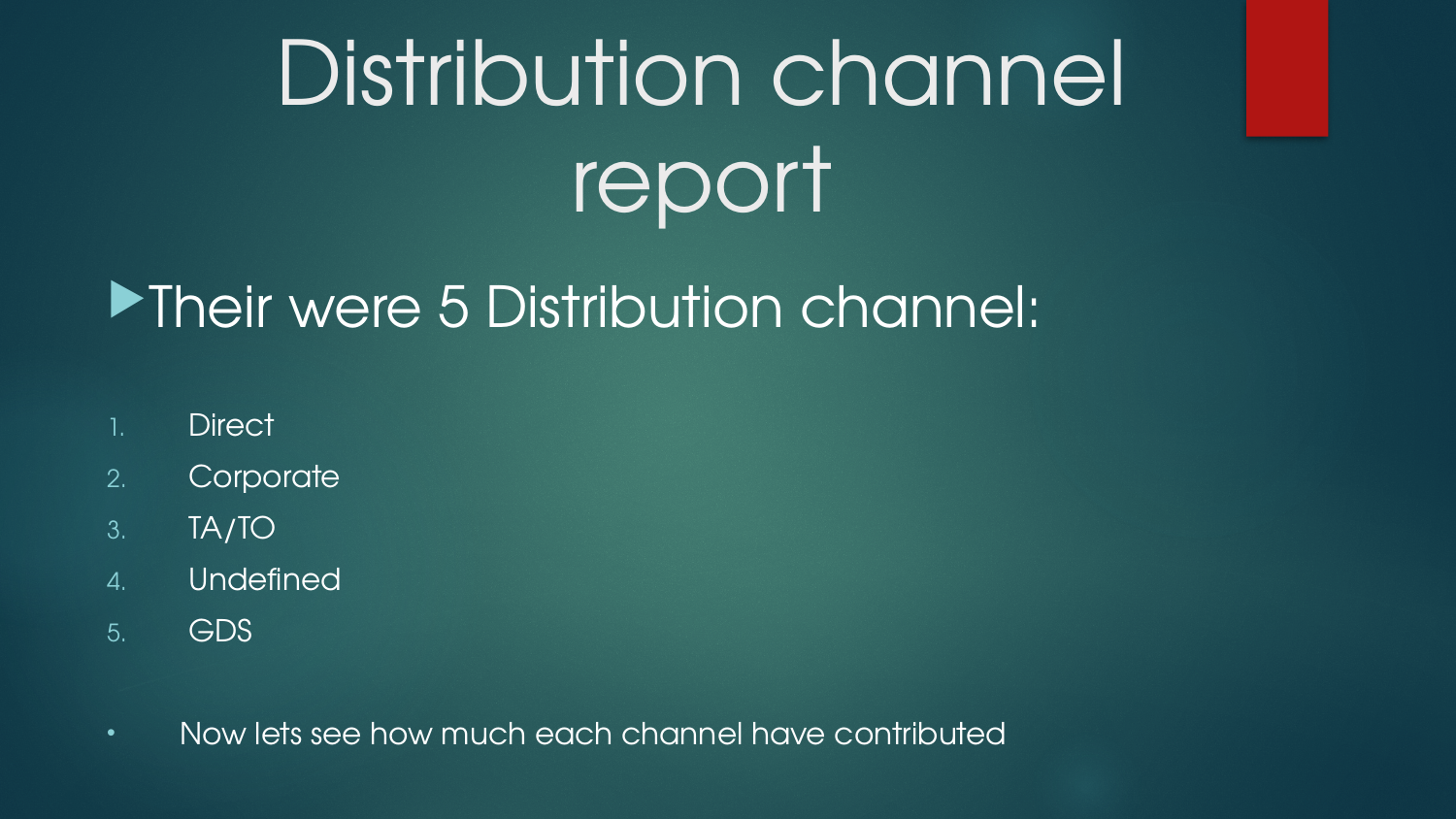

# Distribution channel report
Their were 5 Distribution channel:

Direct
Corporate
TA/TO
Undefined
GDS

Now lets see how much each channel have contributed